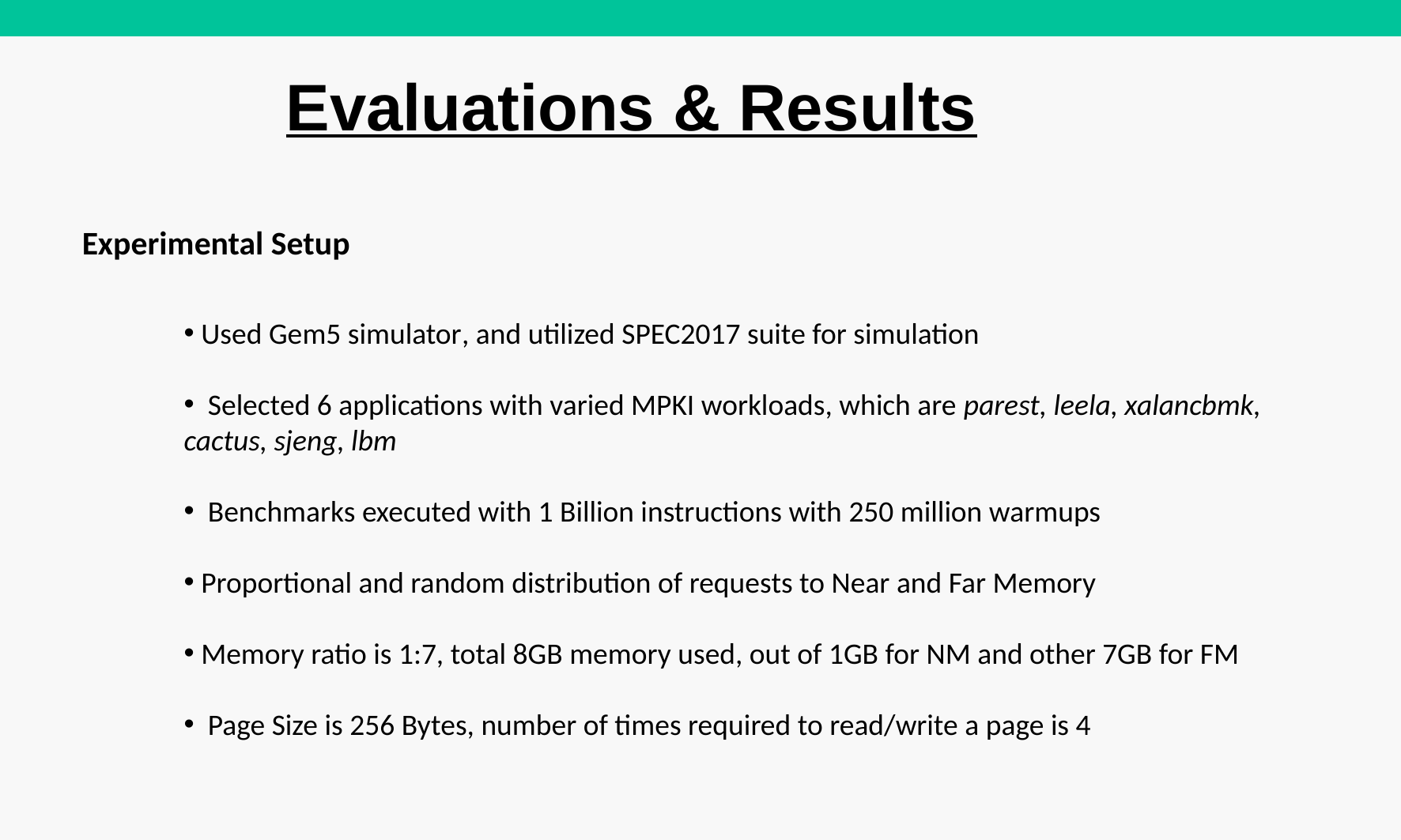

Evaluations & Results
Experimental Setup
 Used Gem5 simulator, and utilized SPEC2017 suite for simulation

  Selected 6 applications with varied MPKI workloads, which are parest, leela, xalancbmk, cactus, sjeng, lbm

  Benchmarks executed with 1 Billion instructions with 250 million warmups

 Proportional and random distribution of requests to Near and Far Memory

 Memory ratio is 1:7, total 8GB memory used, out of 1GB for NM and other 7GB for FM

  Page Size is 256 Bytes, number of times required to read/write a page is 4